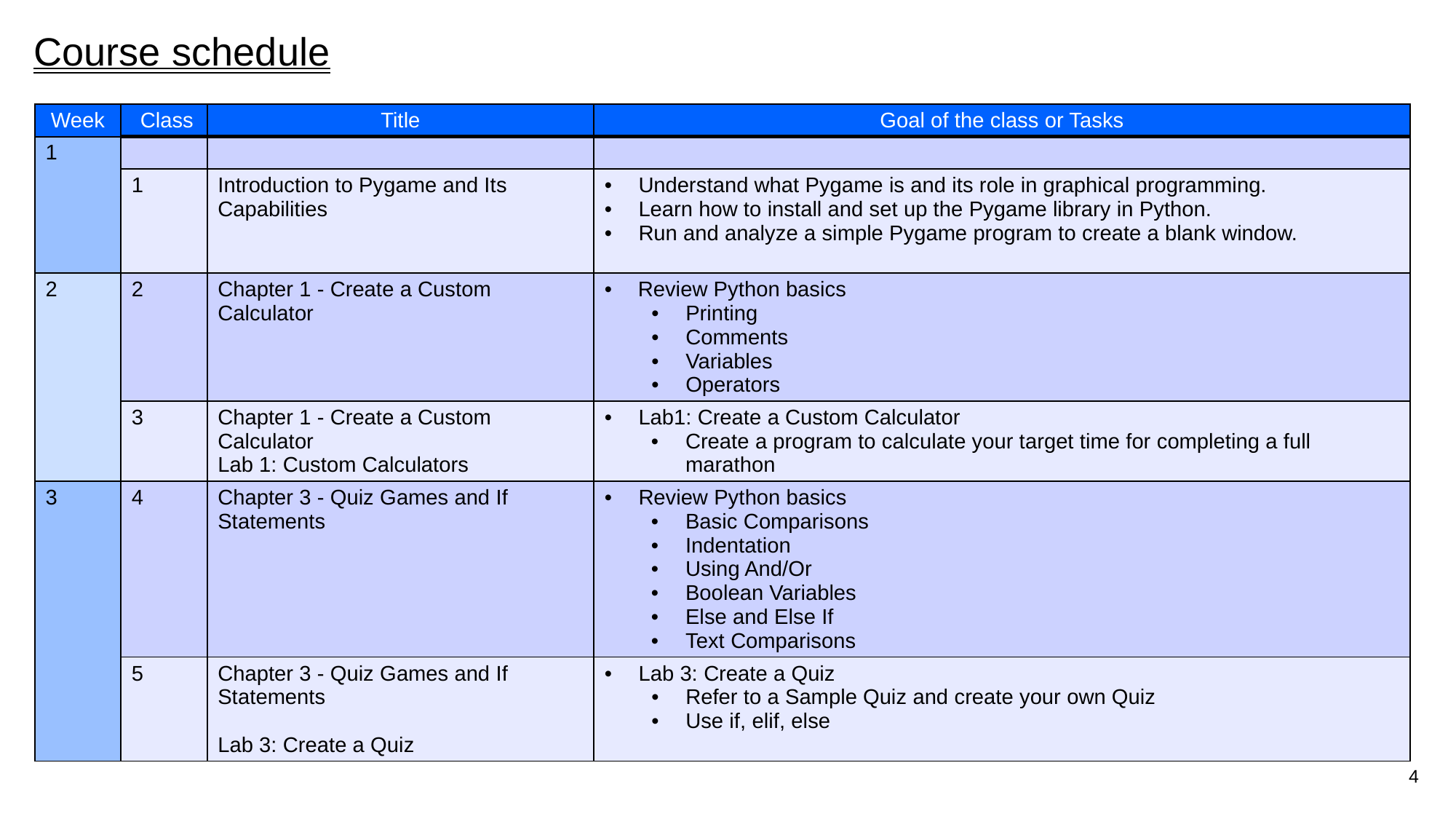

# Course schedule
| Week | Class | Title | Goal of the class or Tasks |
| --- | --- | --- | --- |
| 1 |  |  |  |
|  | 1 | Introduction to Pygame and Its Capabilities | Understand what Pygame is and its role in graphical programming. Learn how to install and set up the Pygame library in Python. Run and analyze a simple Pygame program to create a blank window. |
| 2 | 2 | Chapter 1 - Create a Custom Calculator | Review Python basics Printing Comments Variables Operators |
|  | 3 | Chapter 1 - Create a Custom Calculator Lab 1: Custom Calculators | Lab1: Create a Custom Calculator Create a program to calculate your target time for completing a full marathon |
| 3 | 4 | Chapter 3 - Quiz Games and If Statements | Review Python basics Basic Comparisons Indentation Using And/Or Boolean Variables Else and Else If Text Comparisons |
|  | 5 | Chapter 3 - Quiz Games and If Statements Lab 3: Create a Quiz | Lab 3: Create a Quiz Refer to a Sample Quiz and create your own Quiz Use if, elif, else |
4